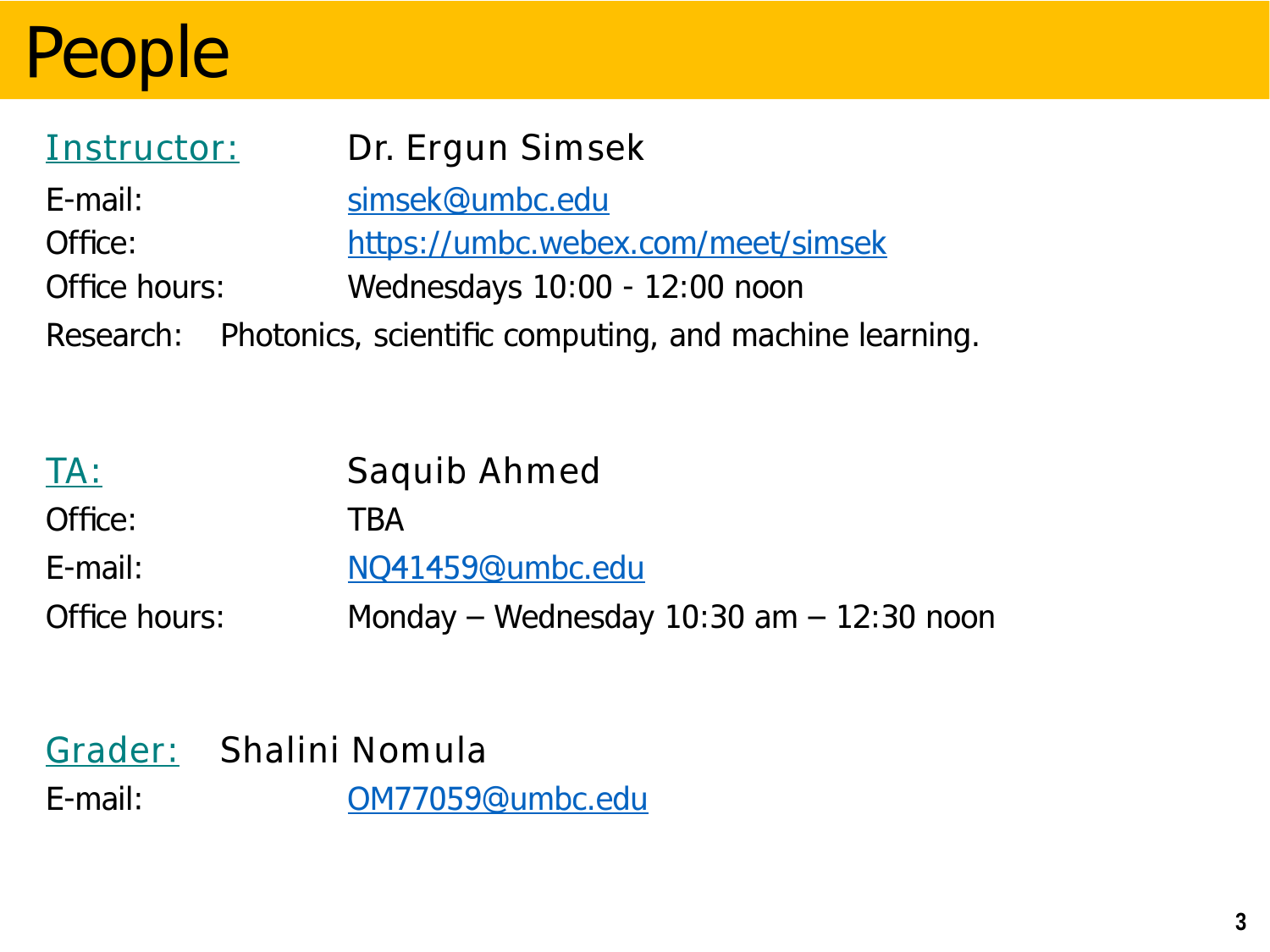

# People
Instructor: 	Dr. Ergun Simsek
E-mail: 		simsek@umbc.edu
Office: 		https://umbc.webex.com/meet/simsek
Office hours: 	Wednesdays 10:00 - 12:00 noon
Research: 	Photonics, scientific computing, and machine learning.

TA: 		Saquib Ahmed
Office: 		TBA
E-mail:  		NQ41459@umbc.edu
Office hours: 	Monday – Wednesday 10:30 am – 12:30 noon

Grader: 	Shalini Nomula
E-mail:  		OM77059@umbc.edu
3